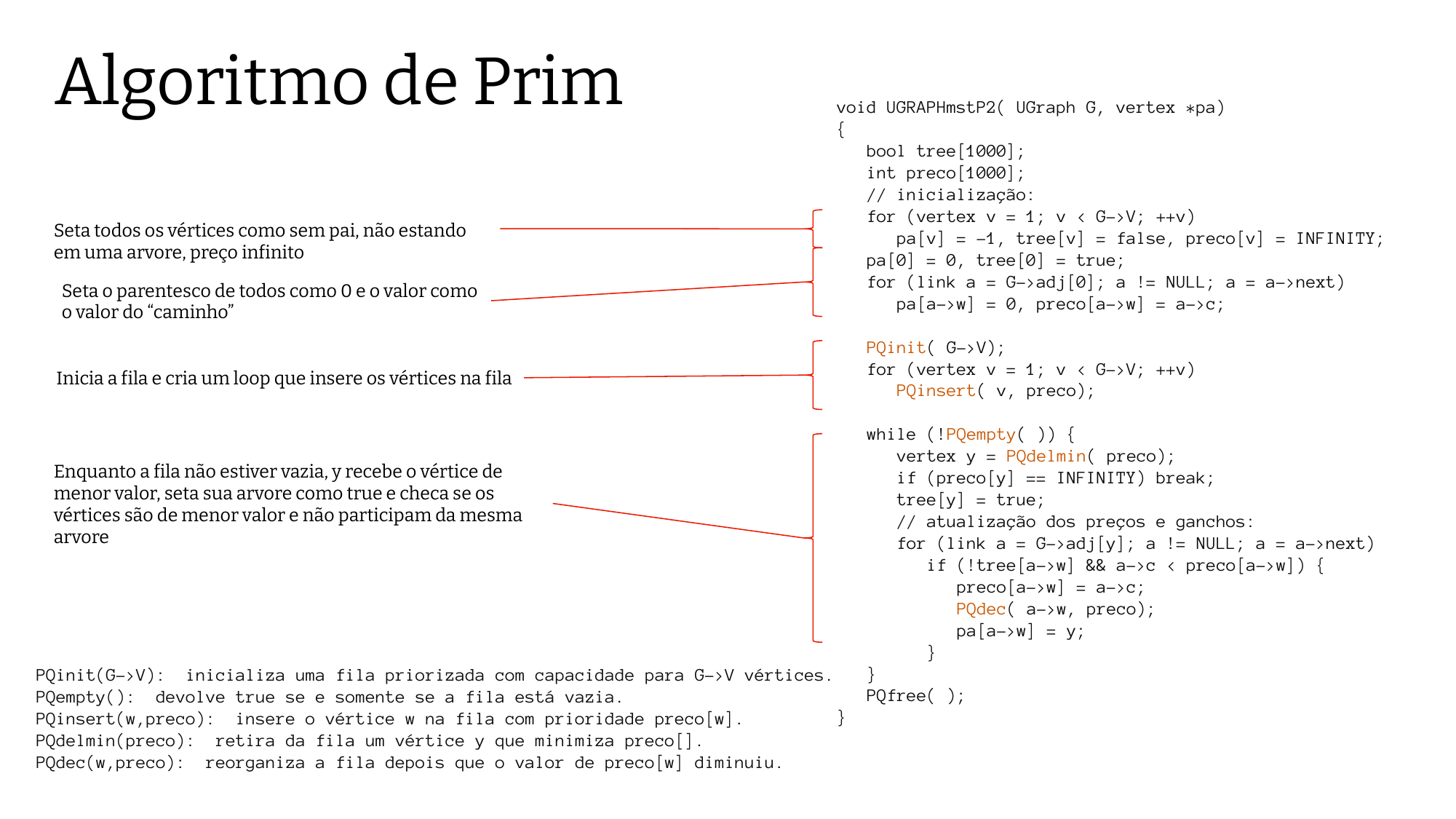

Algoritmo de Prim
void UGRAPHmstP2( UGraph G, vertex *pa)
{
   bool tree[1000];
   int preco[1000];
   // inicialização:
   for (vertex v = 1; v < G->V; ++v)
      pa[v] = -1, tree[v] = false, preco[v] = INFINITY;
   pa[0] = 0, tree[0] = true;
   for (link a = G->adj[0]; a != NULL; a = a->next)
      pa[a->w] = 0, preco[a->w] = a->c;
   PQinit( G->V);
   for (vertex v = 1; v < G->V; ++v)
      PQinsert( v, preco);
   while (!PQempty( )) {
      vertex y = PQdelmin( preco);
      if (preco[y] == INFINITY) break;
      tree[y] = true;
      // atualização dos preços e ganchos:
      for (link a = G->adj[y]; a != NULL; a = a->next)
         if (!tree[a->w] && a->c < preco[a->w]) {
            preco[a->w] = a->c;
            PQdec( a->w, preco);
            pa[a->w] = y;
         }
   }
   PQfree( );
}

Seta todos os vértices como sem pai, não estando em uma arvore, preço infinito

Seta o parentesco de todos como 0 e o valor como o valor do “caminho”

Inicia a fila e cria um loop que insere os vértices na fila

Enquanto a fila não estiver vazia, y recebe o vértice de menor valor, seta sua arvore como true e checa se os vértices são de menor valor e não participam da mesma arvore
PQinit(G->V):  inicializa uma fila priorizada com capacidade para G->V vértices.
PQempty():  devolve true se e somente se a fila está vazia.
PQinsert(w,preco):  insere o vértice w na fila com prioridade preco[w].
PQdelmin(preco):  retira da fila um vértice y que minimiza preco[].
PQdec(w,preco):  reorganiza a fila depois que o valor de preco[w] diminuiu.